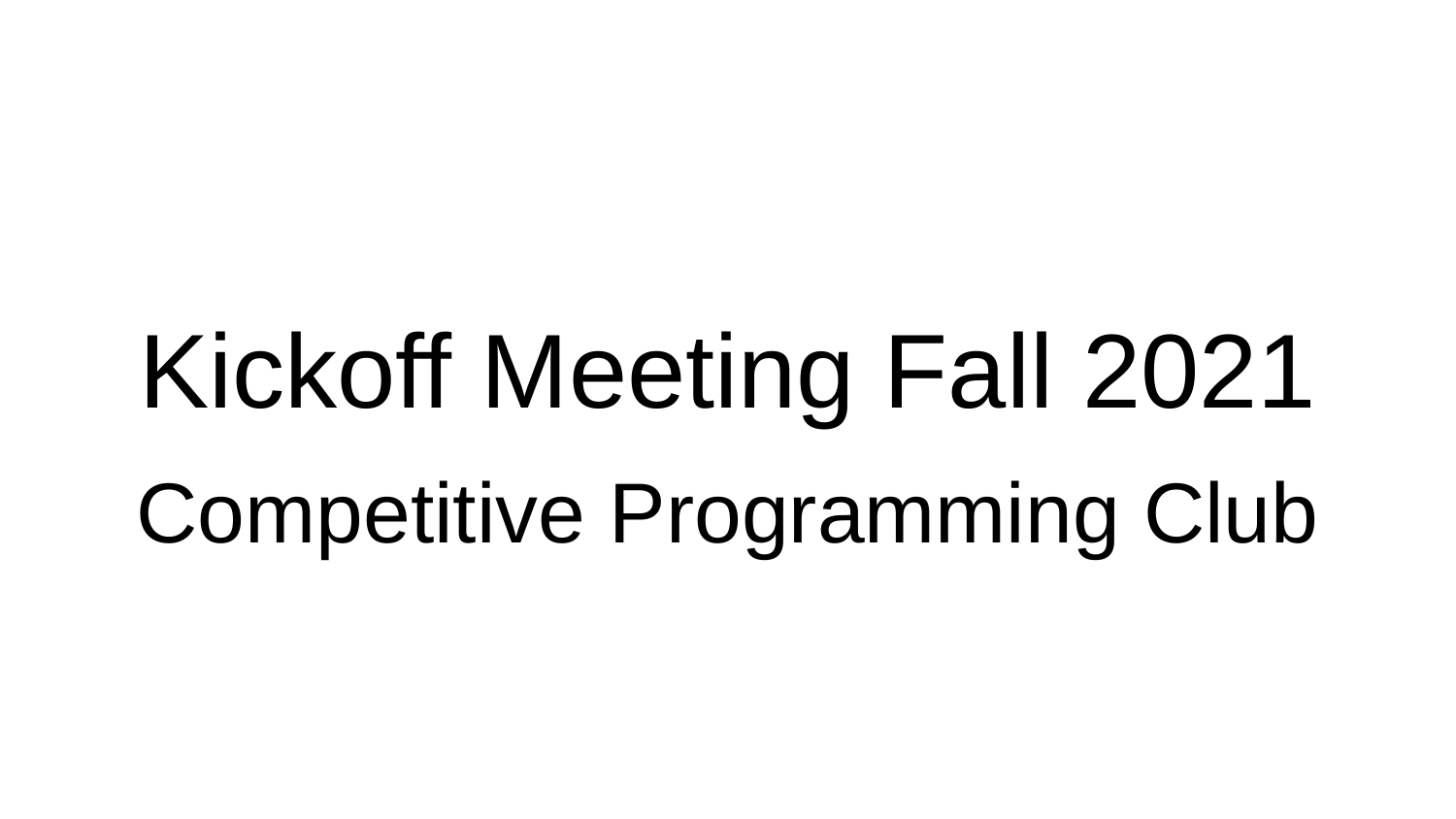

# Kickoff Meeting Fall 2021
Competitive Programming Club